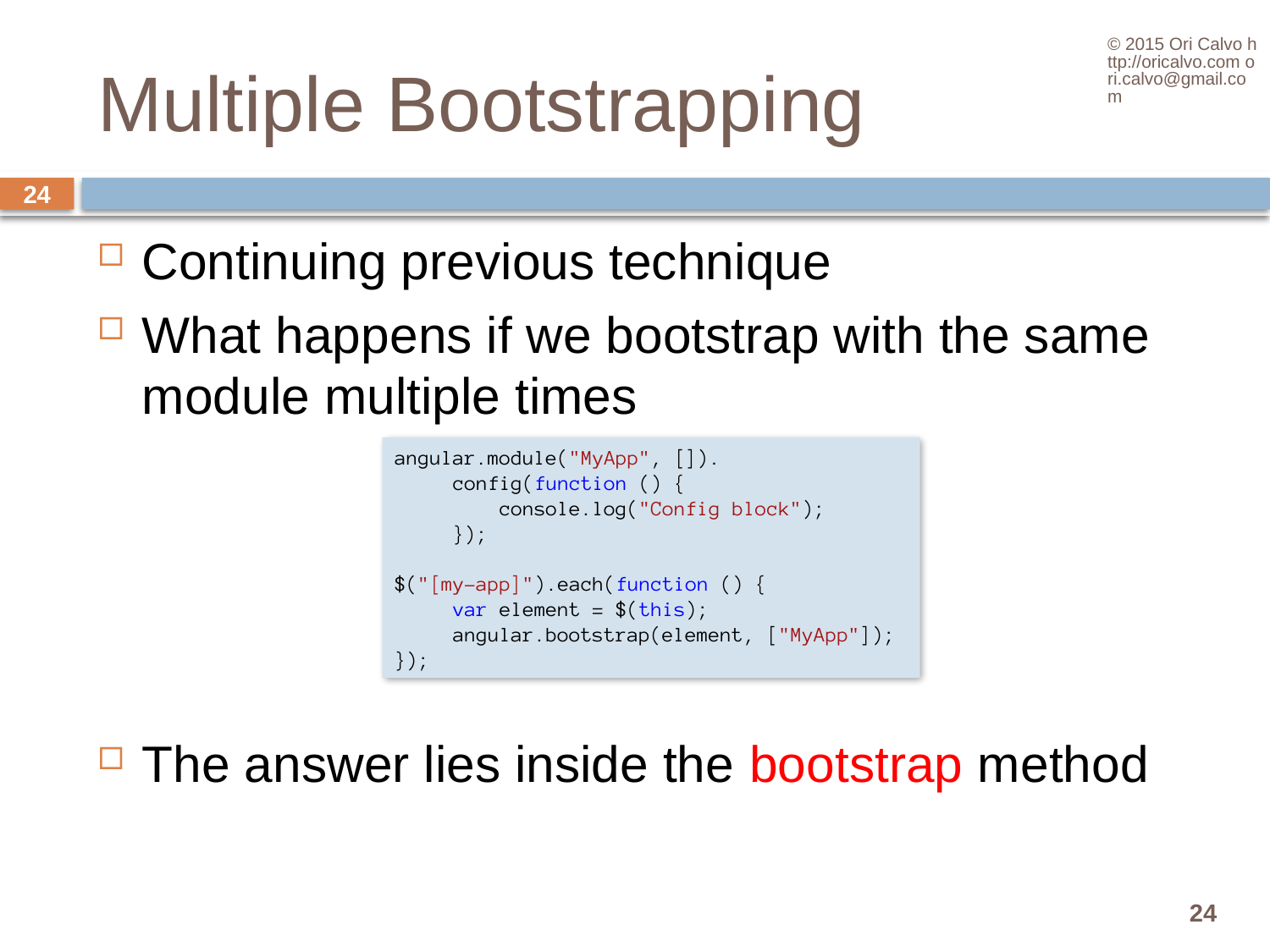

© 2015 Ori Calvo http://oricalvo.com ori.calvo@gmail.com
# Multiple Bootstrapping
24
Continuing previous technique
What happens if we bootstrap with the same module multiple times

The answer lies inside the bootstrap method
angular.module("MyApp", []).
     config(function () {
         console.log("Config block");
     });

$("[my-app]").each(function () {
     var element = $(this);
     angular.bootstrap(element, ["MyApp"]);
});